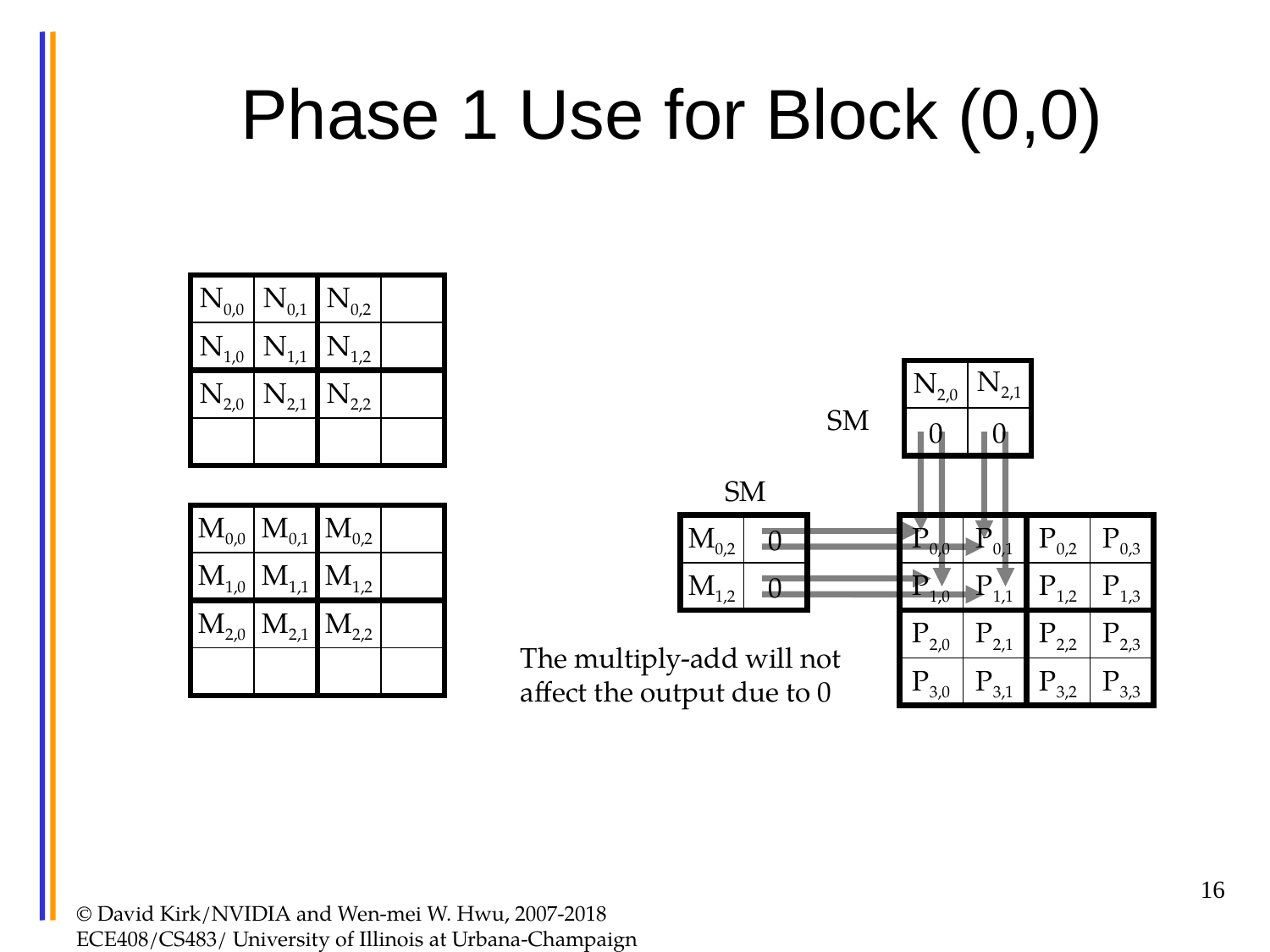

# Phase 1 Use for Block (0,0)
N0,0

N0,1
N0,2

N1,0

N1,1

N1,2

N2,1
N2,0

N2,0

N2,1

N2,2

SM
0

0

SM
M0,0

M0,1
M0,2

M0,2

0
P0,0

P0,1
P0,2

P0,3

M1,0

M1,1

M1,2

M1,2

0
P1,0

P1,1

P1,2

P1,3

M2,0

M2,1

M2,2

P2,0

P2,1

P2,2

P2,3
The multiply-add will not affect the output due to 0

P3,0

P3,1

P3,2

P3,3
16
© David Kirk/NVIDIA and Wen-mei W. Hwu, 2007-2018 ECE408/CS483/ University of Illinois at Urbana-Champaign